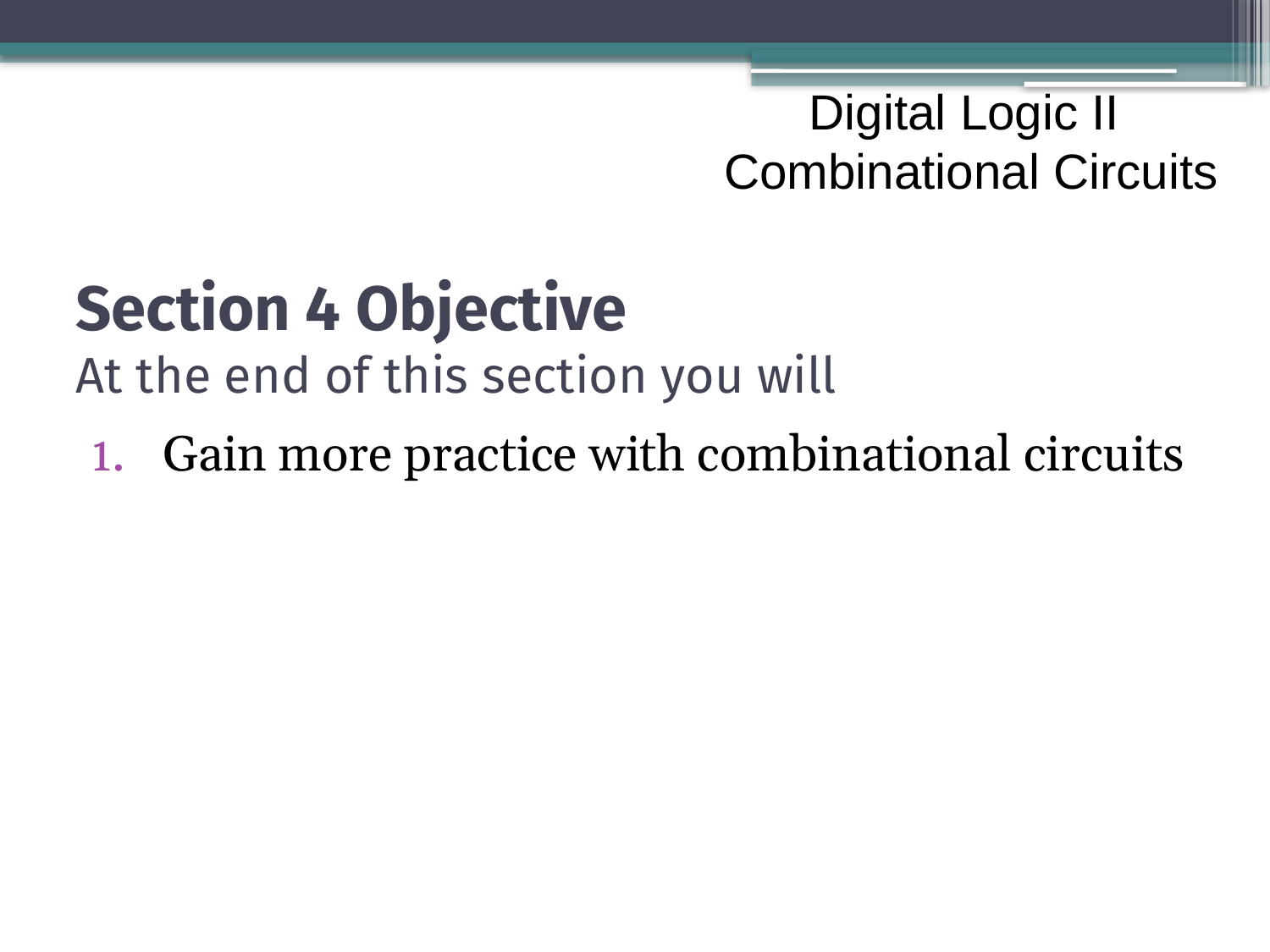

Digital Logic II
Combinational Circuits
# Section 4 Objective At the end of this section you will
Gain more practice with combinational circuits